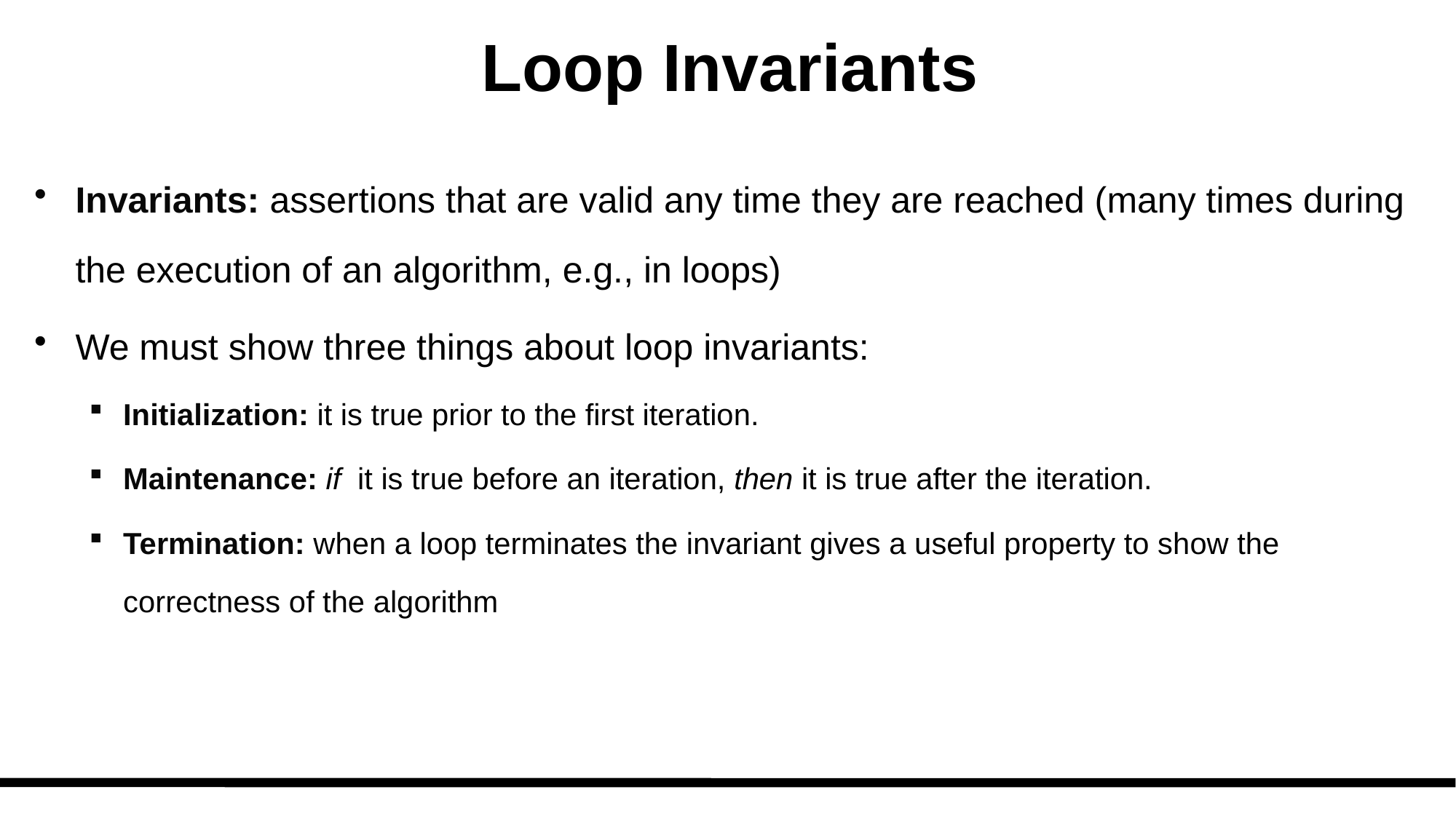

# Loop Invariants
Invariants: assertions that are valid any time they are reached (many times during the execution of an algorithm, e.g., in loops)
We must show three things about loop invariants:
Initialization: it is true prior to the first iteration.
Maintenance: if  it is true before an iteration, then it is true after the iteration.
Termination: when a loop terminates the invariant gives a useful property to show the correctness of the algorithm